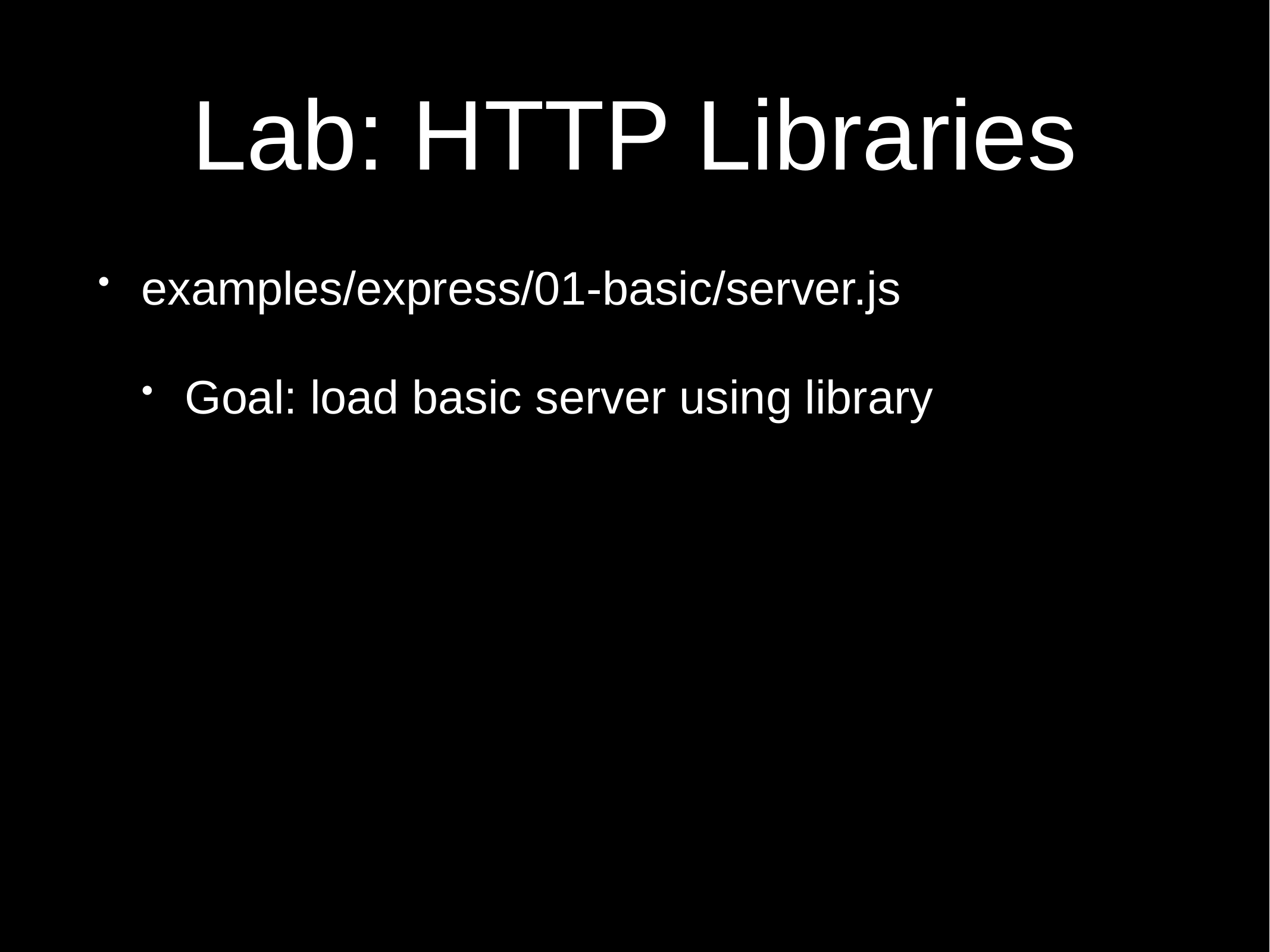

# Lab: HTTP Libraries
examples/express/01-basic/server.js
Goal: load basic server using library